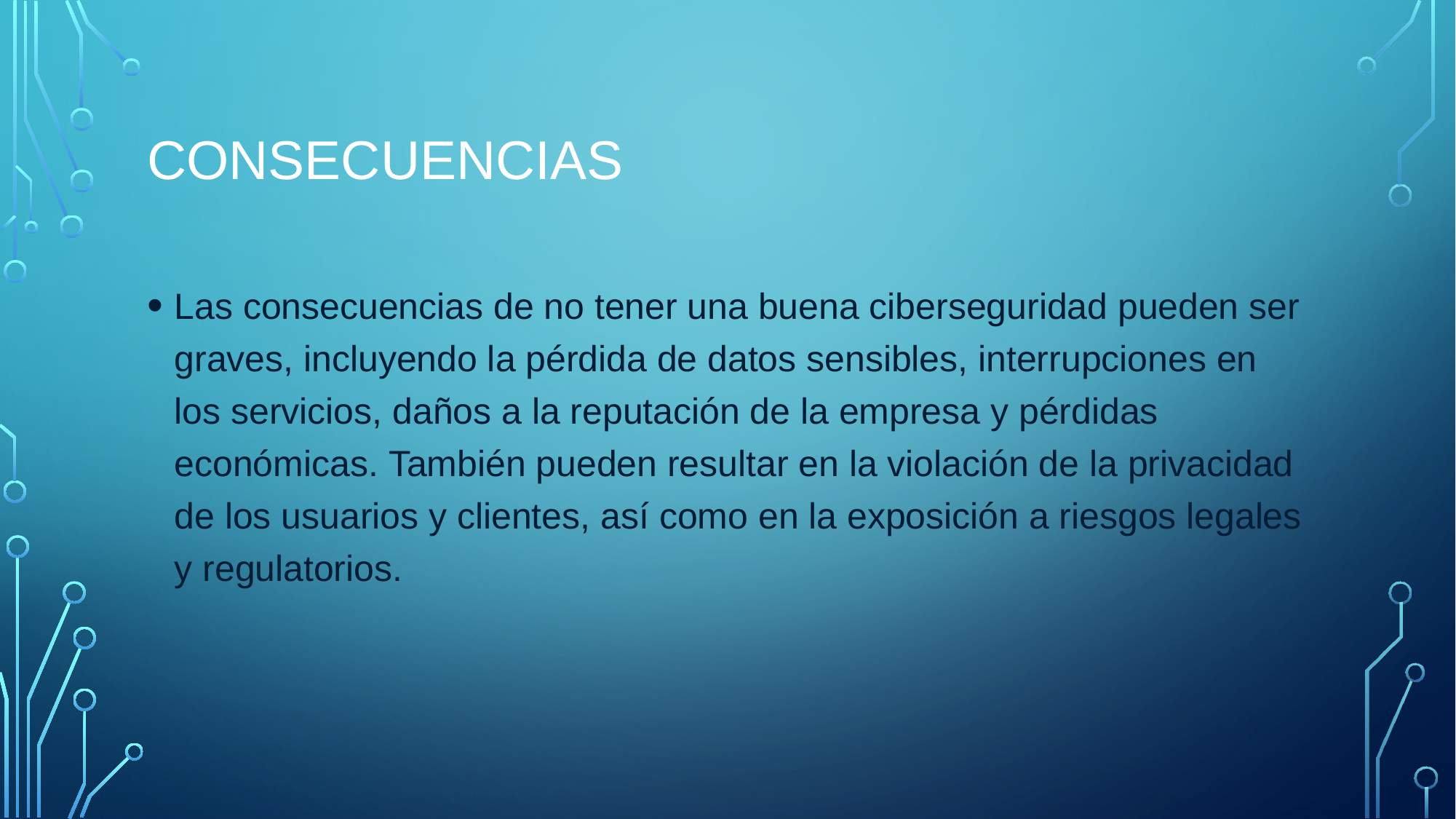

# consecuencias
Las consecuencias de no tener una buena ciberseguridad pueden ser graves, incluyendo la pérdida de datos sensibles, interrupciones en los servicios, daños a la reputación de la empresa y pérdidas económicas. También pueden resultar en la violación de la privacidad de los usuarios y clientes, así como en la exposición a riesgos legales y regulatorios.